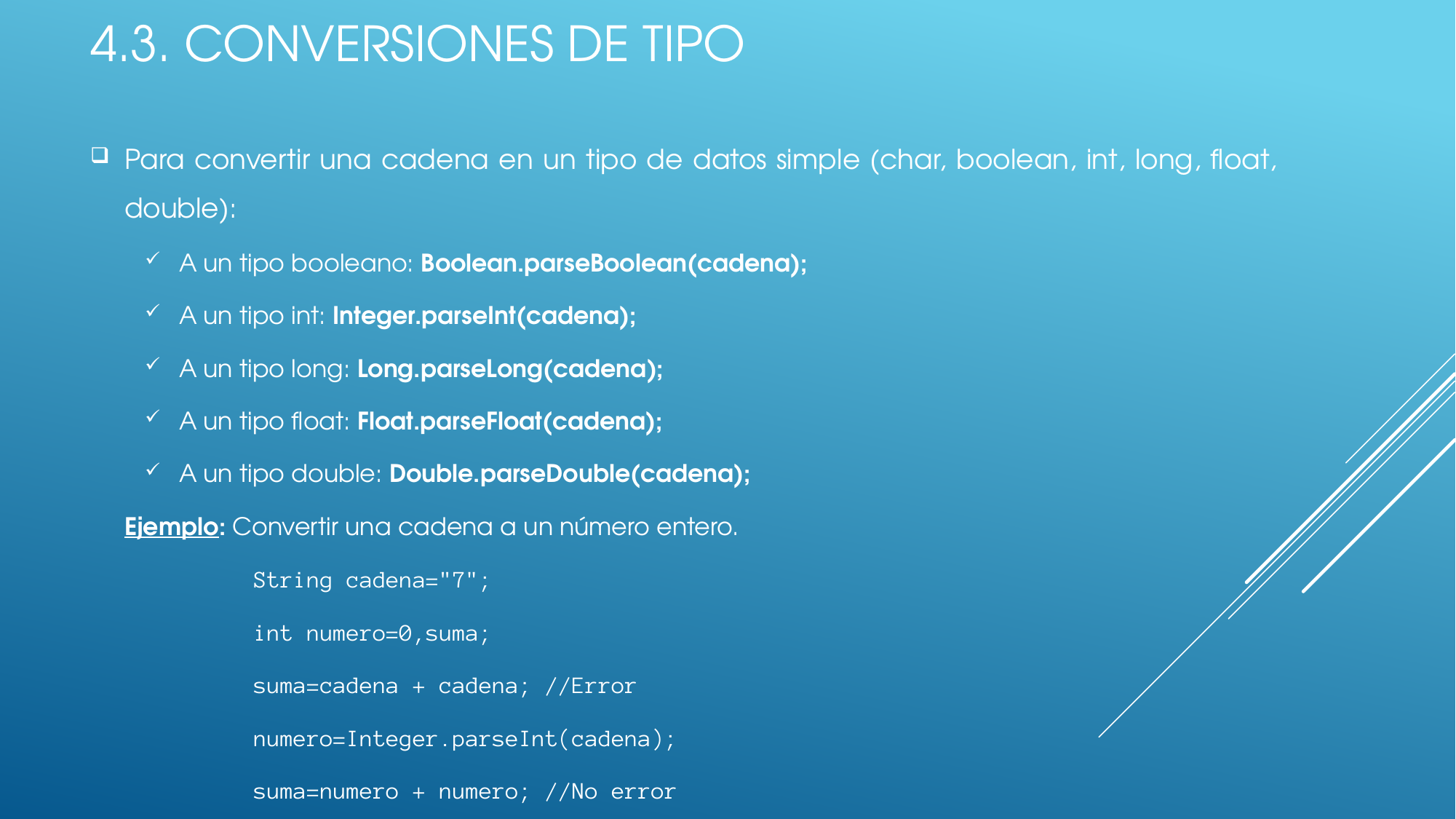

# 4.3. Conversiones de Tipo
Para convertir una cadena en un tipo de datos simple (char, boolean, int, long, float, double):
A un tipo booleano: Boolean.parseBoolean(cadena);
A un tipo int: Integer.parseInt(cadena);
A un tipo long: Long.parseLong(cadena);
A un tipo float: Float.parseFloat(cadena);
A un tipo double: Double.parseDouble(cadena);
	Ejemplo: Convertir una cadena a un número entero.
String cadena="7";
int numero=0,suma;
suma=cadena + cadena; //Error
numero=Integer.parseInt(cadena);
suma=numero + numero; //No error